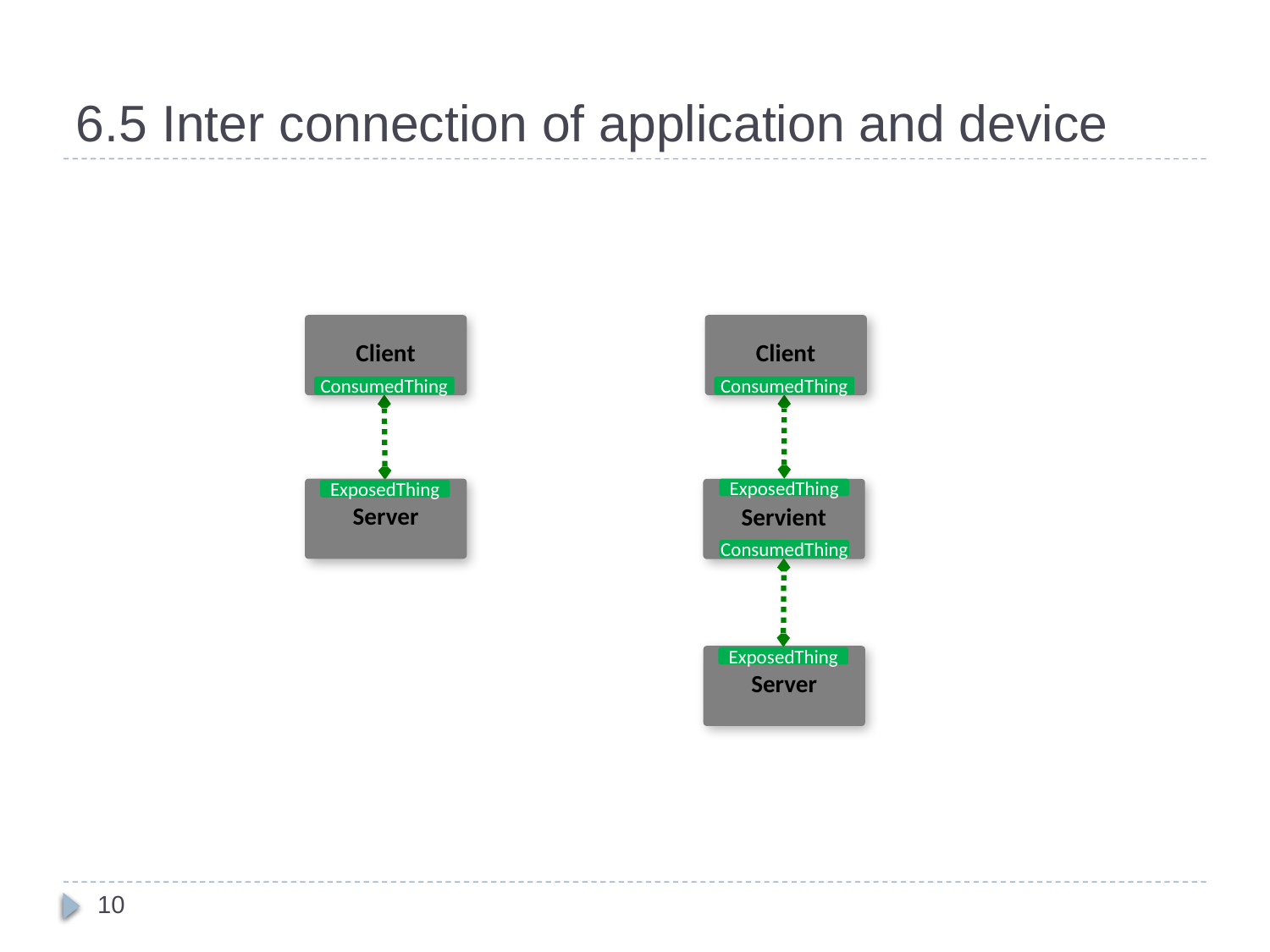

# 6.5 Inter connection of application and device
Client
Client
ConsumedThing
ConsumedThing
Server
ExposedThing
Servient
ExposedThing
ConsumedThing
Server
ExposedThing
10